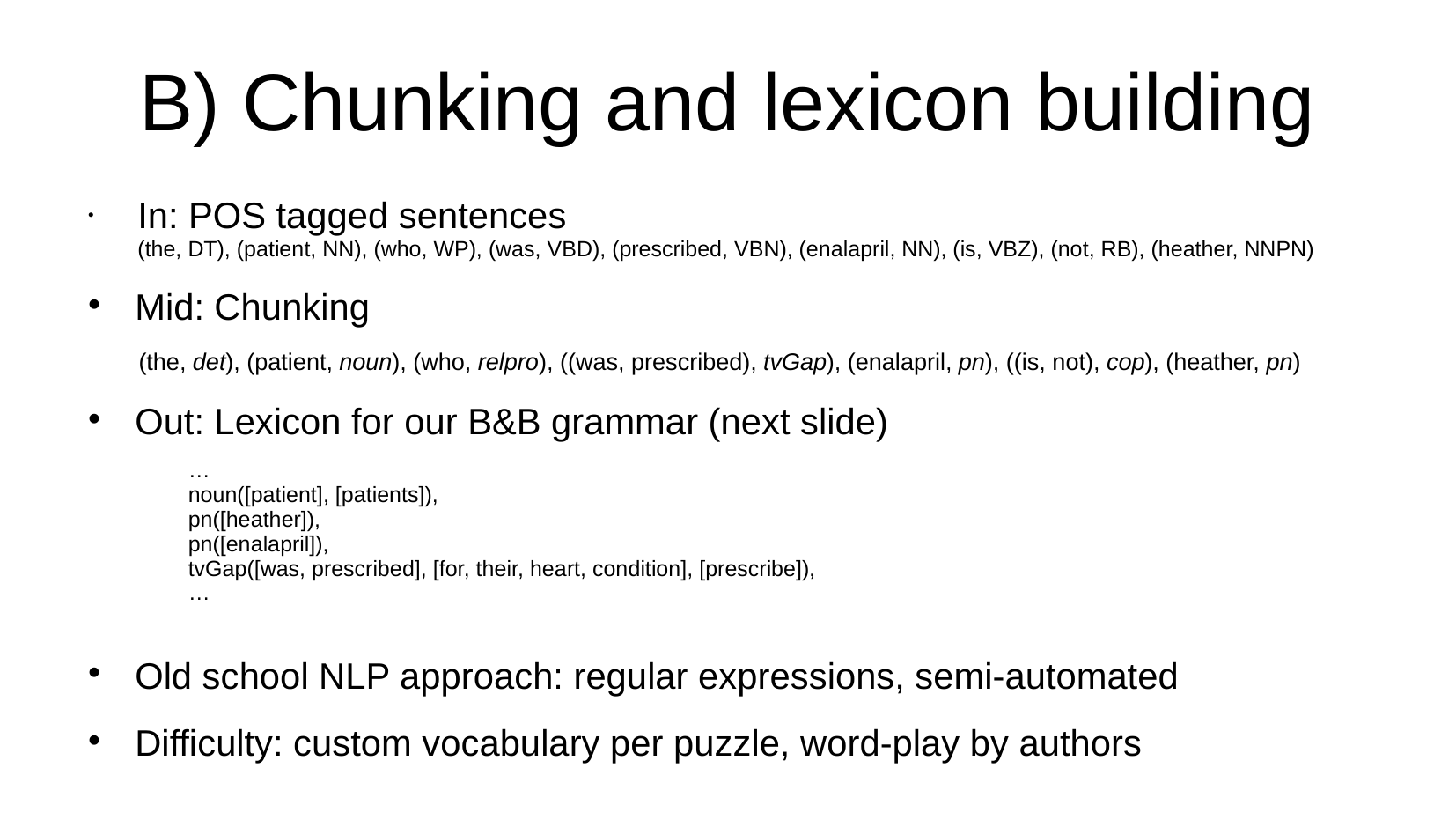

# B) Chunking and lexicon building
In: POS tagged sentences
(the, DT), (patient, NN), (who, WP), (was, VBD), (prescribed, VBN), (enalapril, NN), (is, VBZ), (not, RB), (heather, NNPN)
Mid: Chunking
(the, det), (patient, noun), (who, relpro), ((was, prescribed), tvGap), (enalapril, pn), ((is, not), cop), (heather, pn)
Out: Lexicon for our B&B grammar (next slide)
…
noun([patient], [patients]),
pn([heather]),
pn([enalapril]),
tvGap([was, prescribed], [for, their, heart, condition], [prescribe]),
…
Old school NLP approach: regular expressions, semi-automated
Difficulty: custom vocabulary per puzzle, word-play by authors